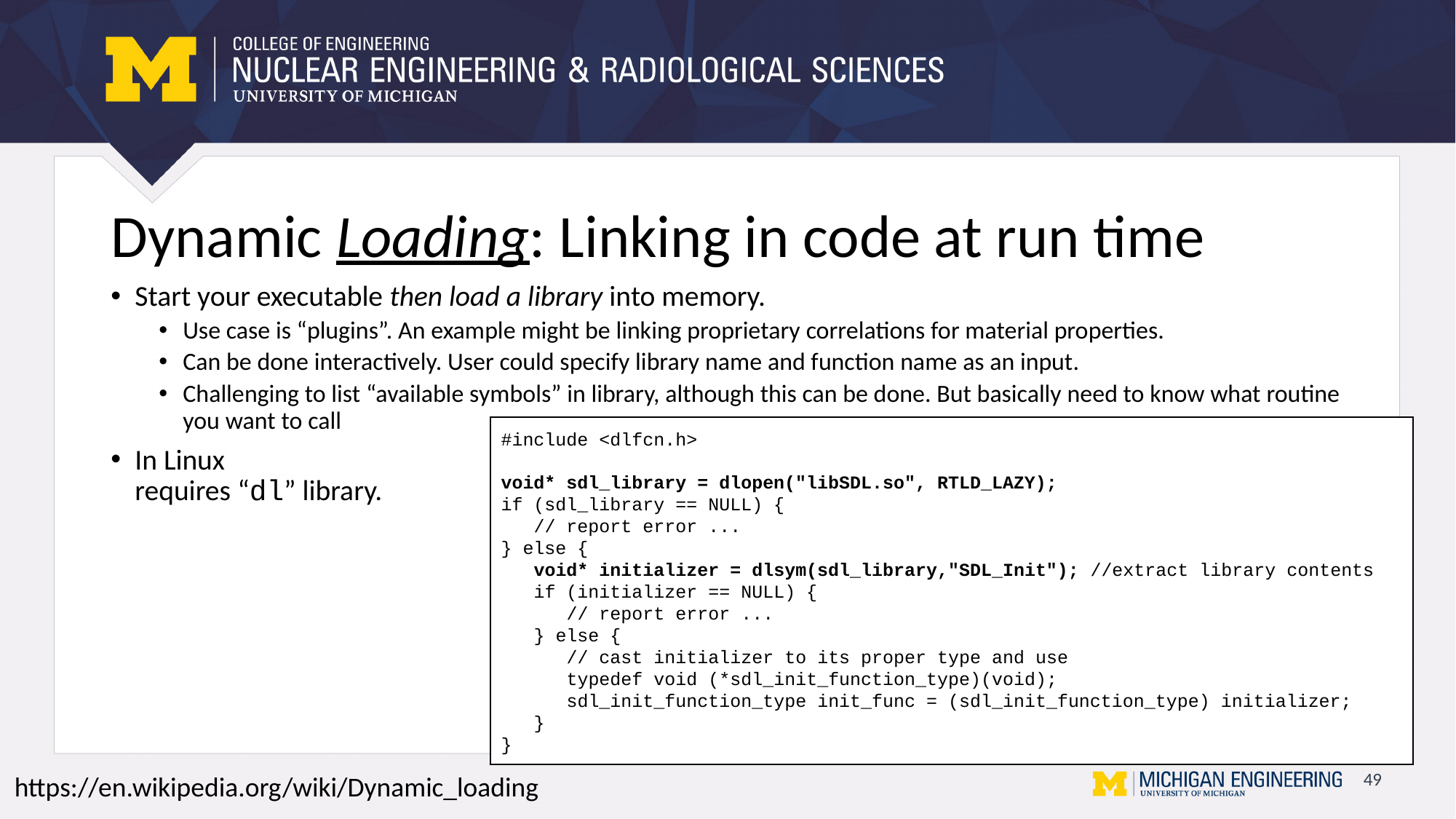

# Dynamic Loading: Linking in code at run time
Start your executable then load a library into memory.
Use case is “plugins”. An example might be linking proprietary correlations for material properties.
Can be done interactively. User could specify library name and function name as an input.
Challenging to list “available symbols” in library, although this can be done. But basically need to know what routine you want to call
In Linux
requires “dl” library.
#include <dlfcn.h>

void* sdl_library = dlopen("libSDL.so", RTLD_LAZY);
if (sdl_library == NULL) {
   // report error ...
} else {
   void* initializer = dlsym(sdl_library,"SDL_Init"); //extract library contents
   if (initializer == NULL) {
      // report error ...
   } else {
      // cast initializer to its proper type and use
      typedef void (*sdl_init_function_type)(void);
      sdl_init_function_type init_func = (sdl_init_function_type) initializer;
   }
}
https://en.wikipedia.org/wiki/Dynamic_loading